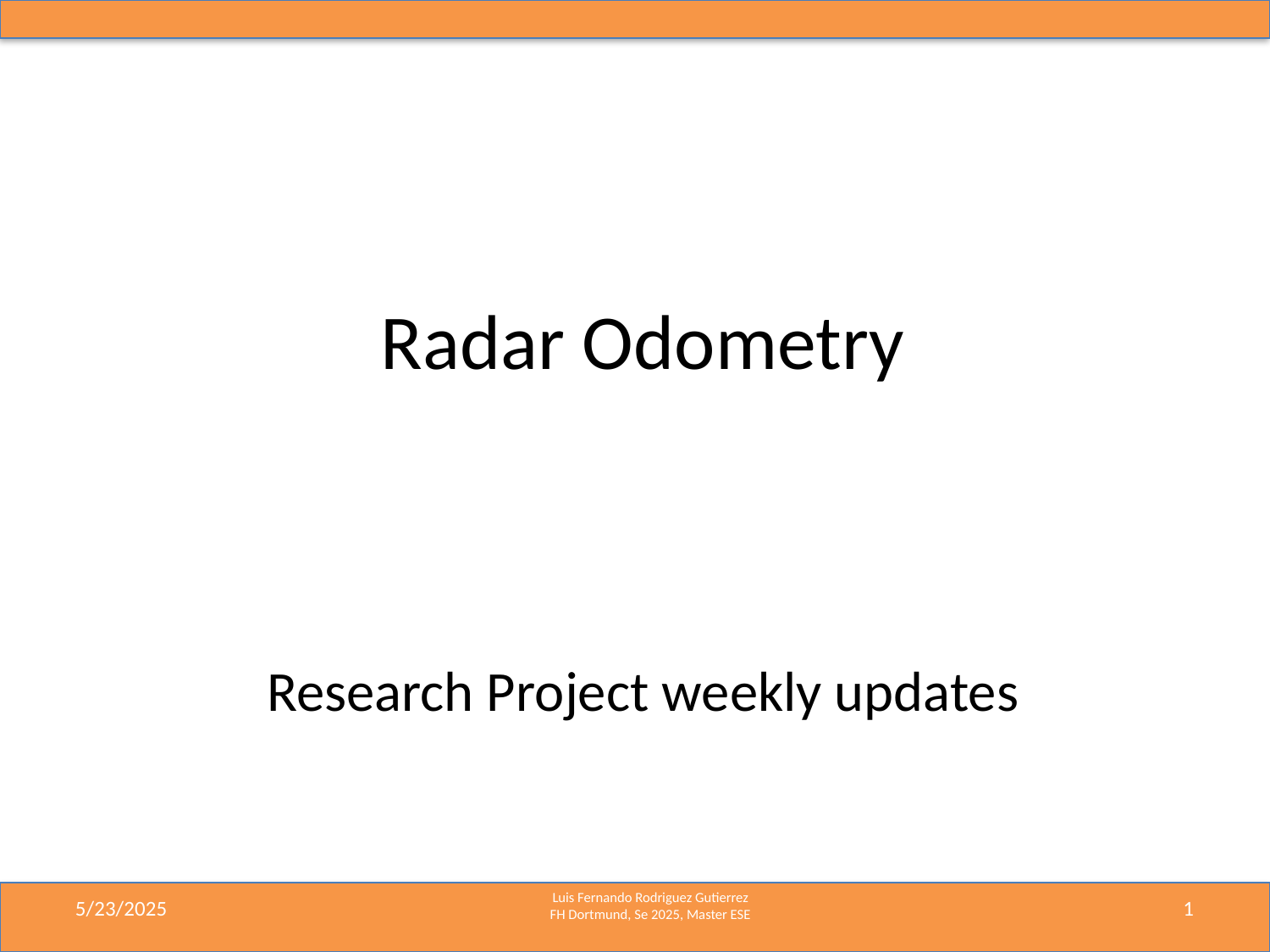

# Radar Odometry
Research Project weekly updates
5/23/2025
1